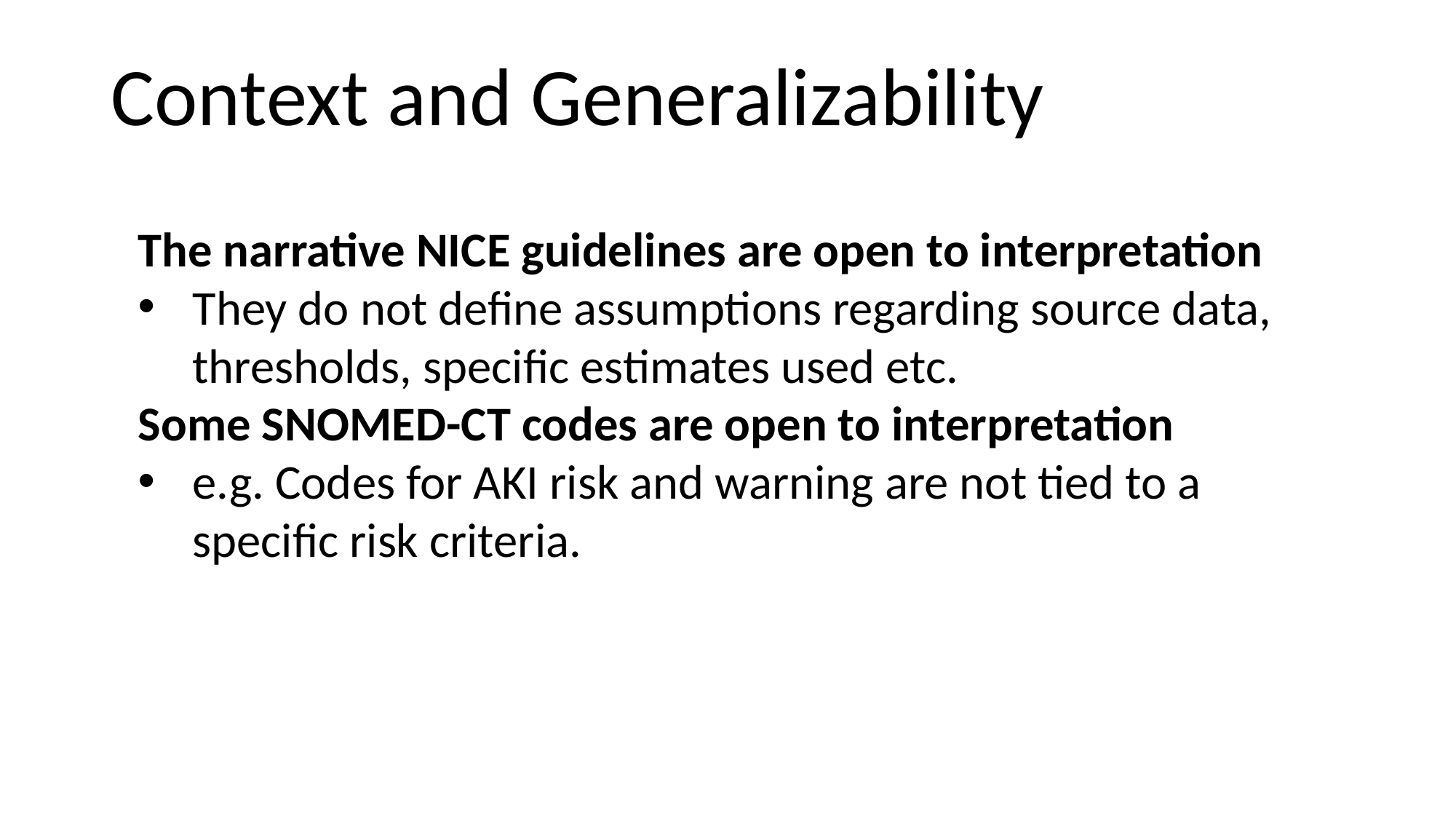

Context and Generalizability
The narrative NICE guidelines are open to interpretation
They do not define assumptions regarding source data, thresholds, specific estimates used etc.
Some SNOMED-CT codes are open to interpretation
e.g. Codes for AKI risk and warning are not tied to a specific risk criteria.